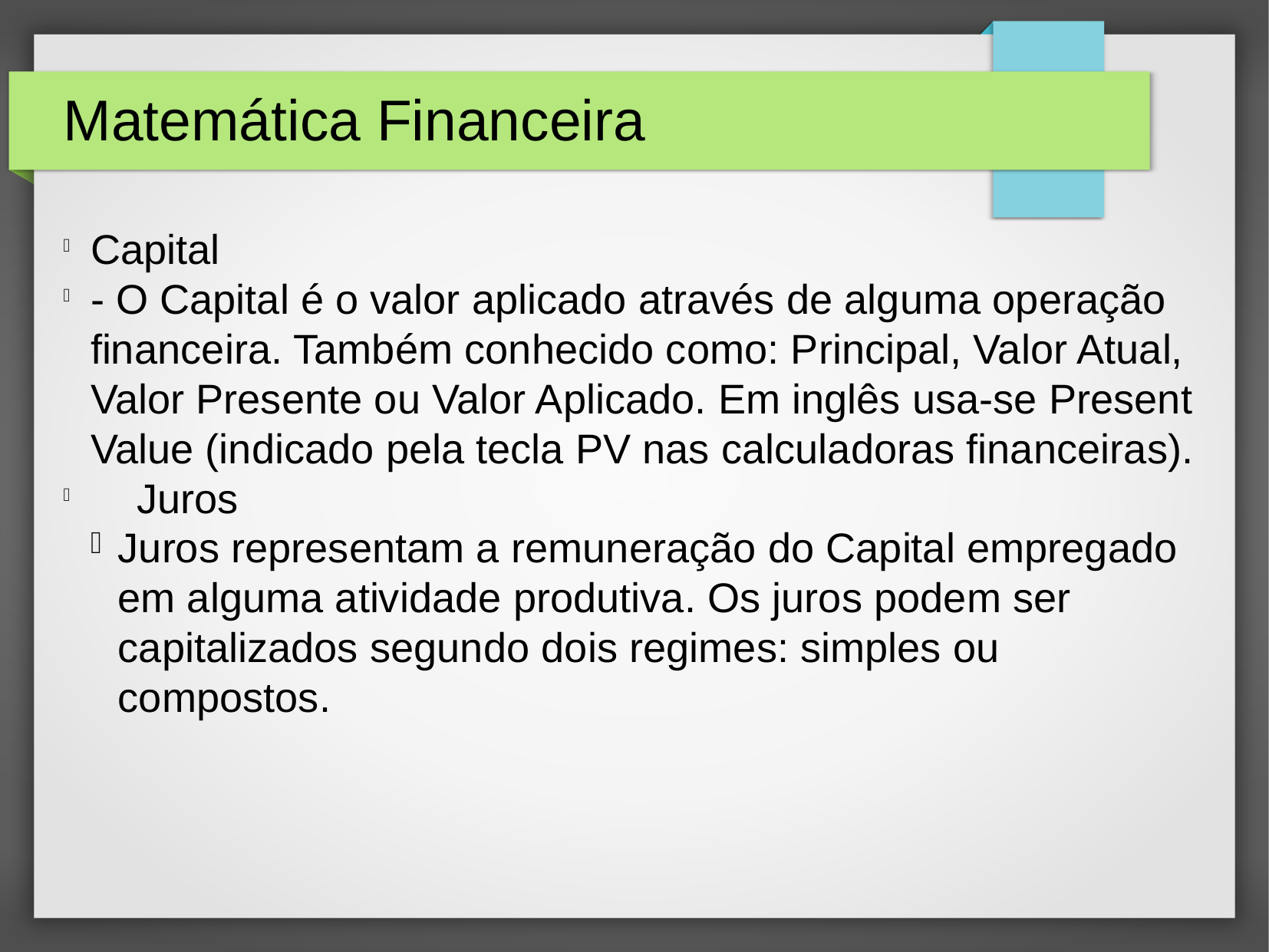

Matemática Financeira
Capital
- O Capital é o valor aplicado através de alguma operação financeira. Também conhecido como: Principal, Valor Atual, Valor Presente ou Valor Aplicado. Em inglês usa-se Present Value (indicado pela tecla PV nas calculadoras financeiras).
    Juros
Juros representam a remuneração do Capital empregado em alguma atividade produtiva. Os juros podem ser capitalizados segundo dois regimes: simples ou compostos.